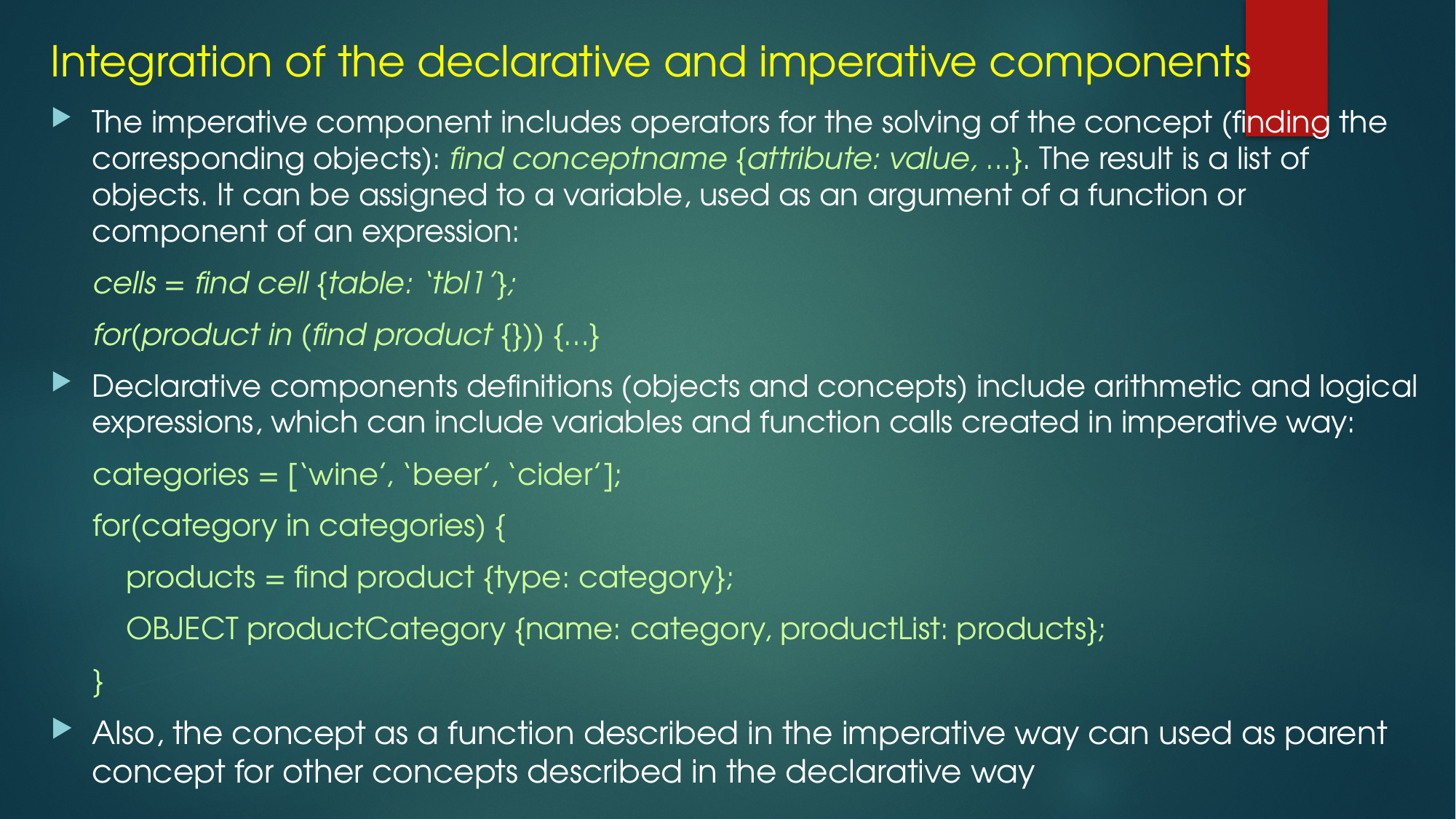

# Integration of the declarative and imperative components
The imperative component includes operators for the solving of the concept (finding the corresponding objects): find conceptname {attribute: value, …}. The result is a list of objects. It can be assigned to a variable, used as an argument of a function or component of an expression:
     cells = find cell {table: ‘tbl1’};
     for(product in (find product {})) {…}
Declarative components definitions (objects and concepts) include arithmetic and logical expressions, which can include variables and function calls created in imperative way:
     categories = [‘wine’, ‘beer’, ‘cider’];
     for(category in categories) {
         products = find product {type: category};
         OBJECT productCategory {name: category, productList: products};
     }
Also, the concept as a function described in the imperative way can used as parent concept for other concepts described in the declarative way